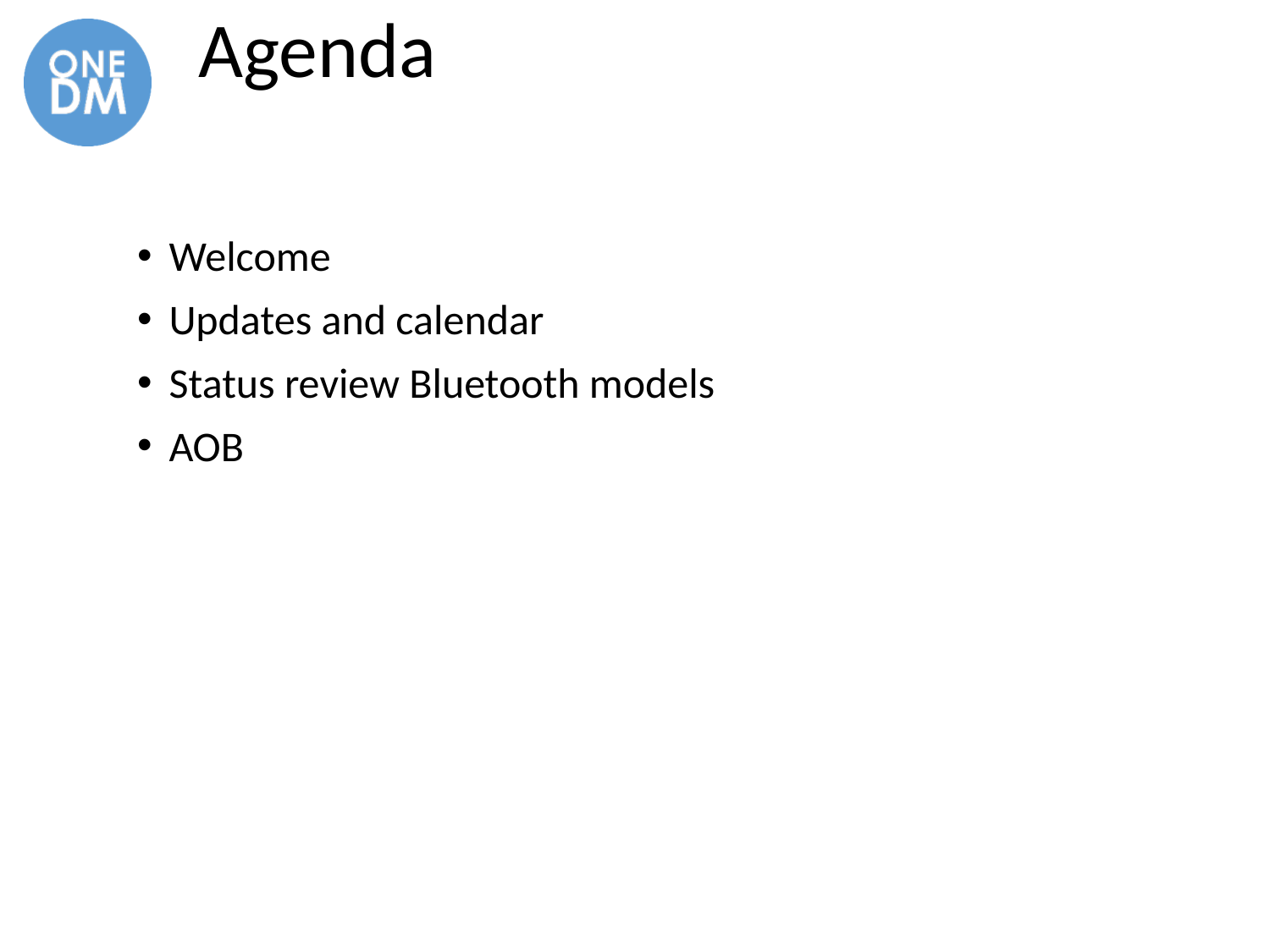

# Agenda
Welcome
Updates and calendar
Status review Bluetooth models
AOB